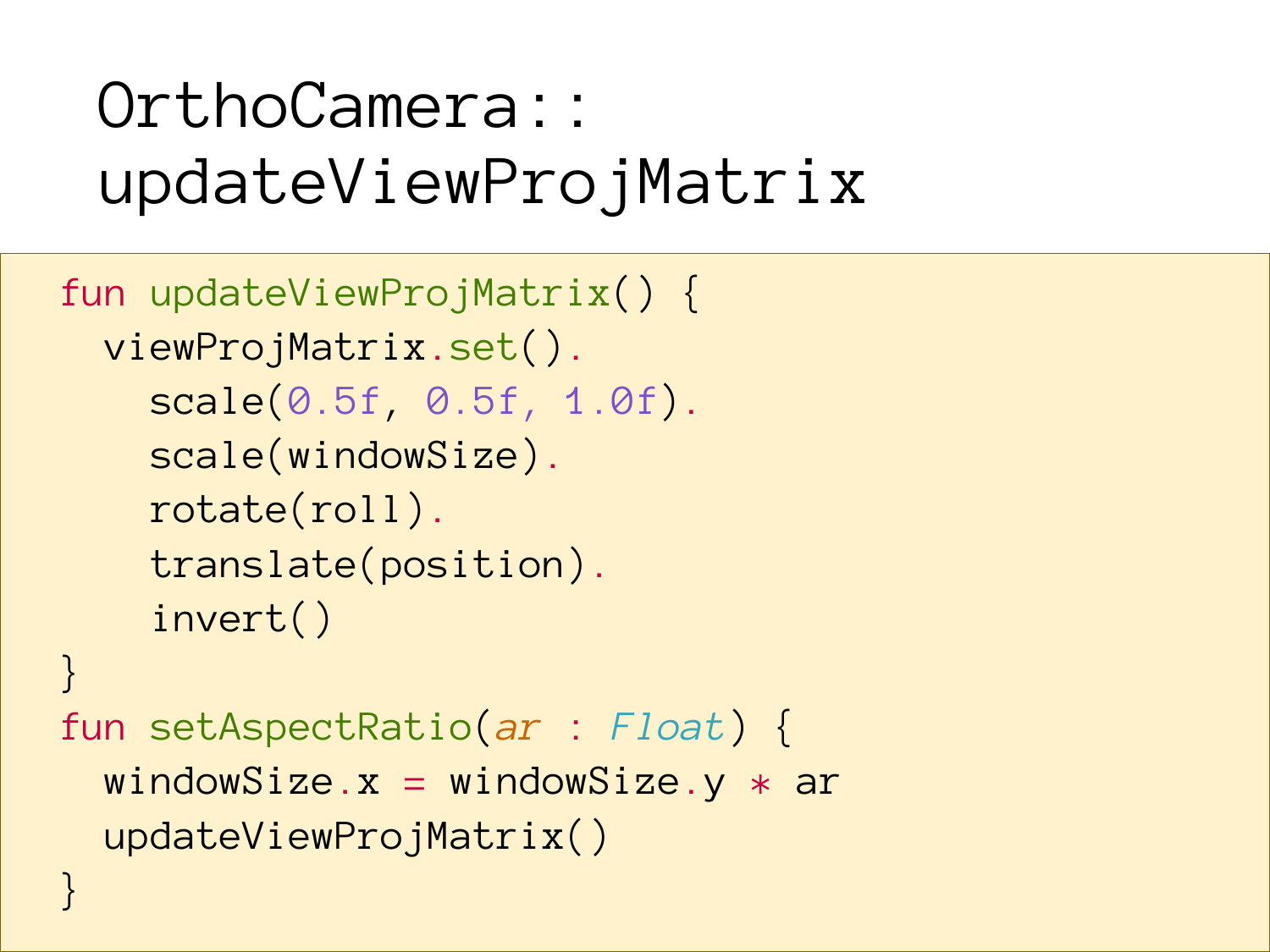

# OrthoCamera:: updateViewProjMatrix
  fun updateViewProjMatrix() {
    viewProjMatrix.set().
      scale(0.5f, 0.5f, 1.0f).
      scale(windowSize).
      rotate(roll).
      translate(position).
      invert()
  }
  fun setAspectRatio(ar : Float) {
    windowSize.x = windowSize.y * ar
    updateViewProjMatrix()
  }